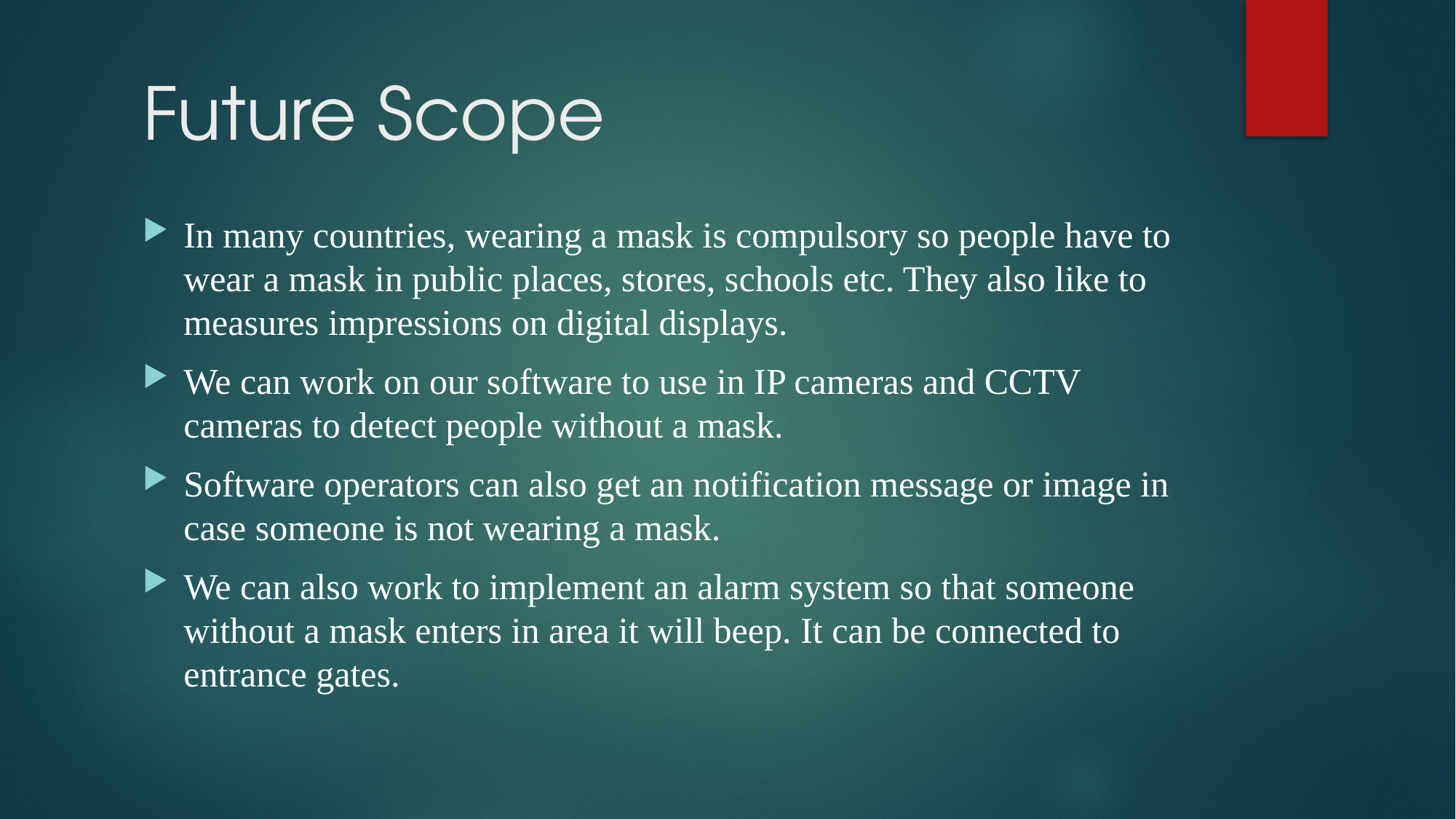

# Future Scope
In many countries, wearing a mask is compulsory so people have to wear a mask in public places, stores, schools etc. They also like to measures impressions on digital displays.
We can work on our software to use in IP cameras and CCTV cameras to detect people without a mask.
Software operators can also get an notification message or image in case someone is not wearing a mask.
We can also work to implement an alarm system so that someone without a mask enters in area it will beep. It can be connected to entrance gates.